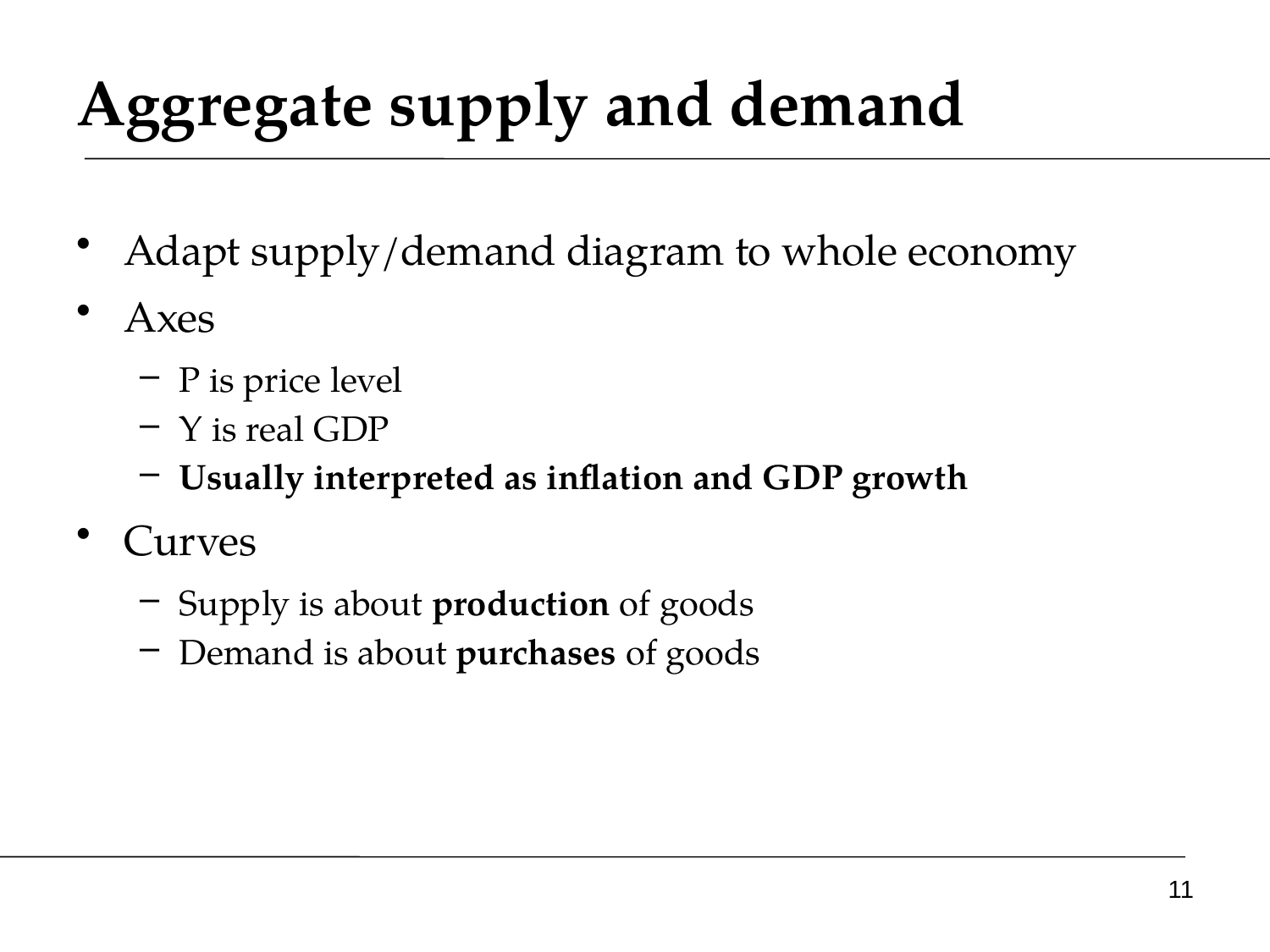

# Aggregate supply and demand
Adapt supply/demand diagram to whole economy
Axes
P is price level
Y is real GDP
Usually interpreted as inflation and GDP growth
Curves
Supply is about production of goods
Demand is about purchases of goods
11